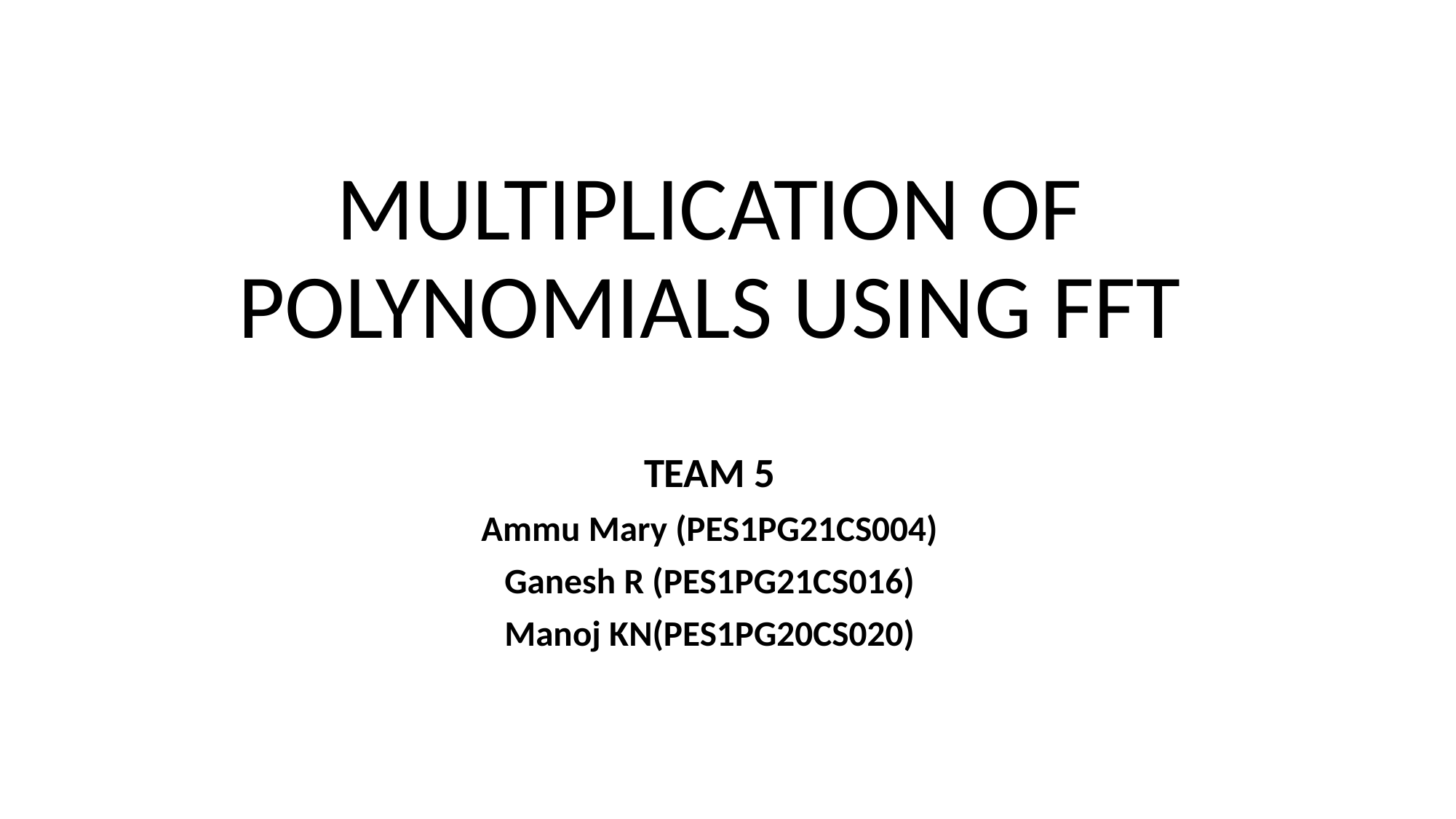

# MULTIPLICATION OF POLYNOMIALS USING FFT
TEAM 5
Ammu Mary (PES1PG21CS004)
Ganesh R (PES1PG21CS016)
Manoj KN(PES1PG20CS020)